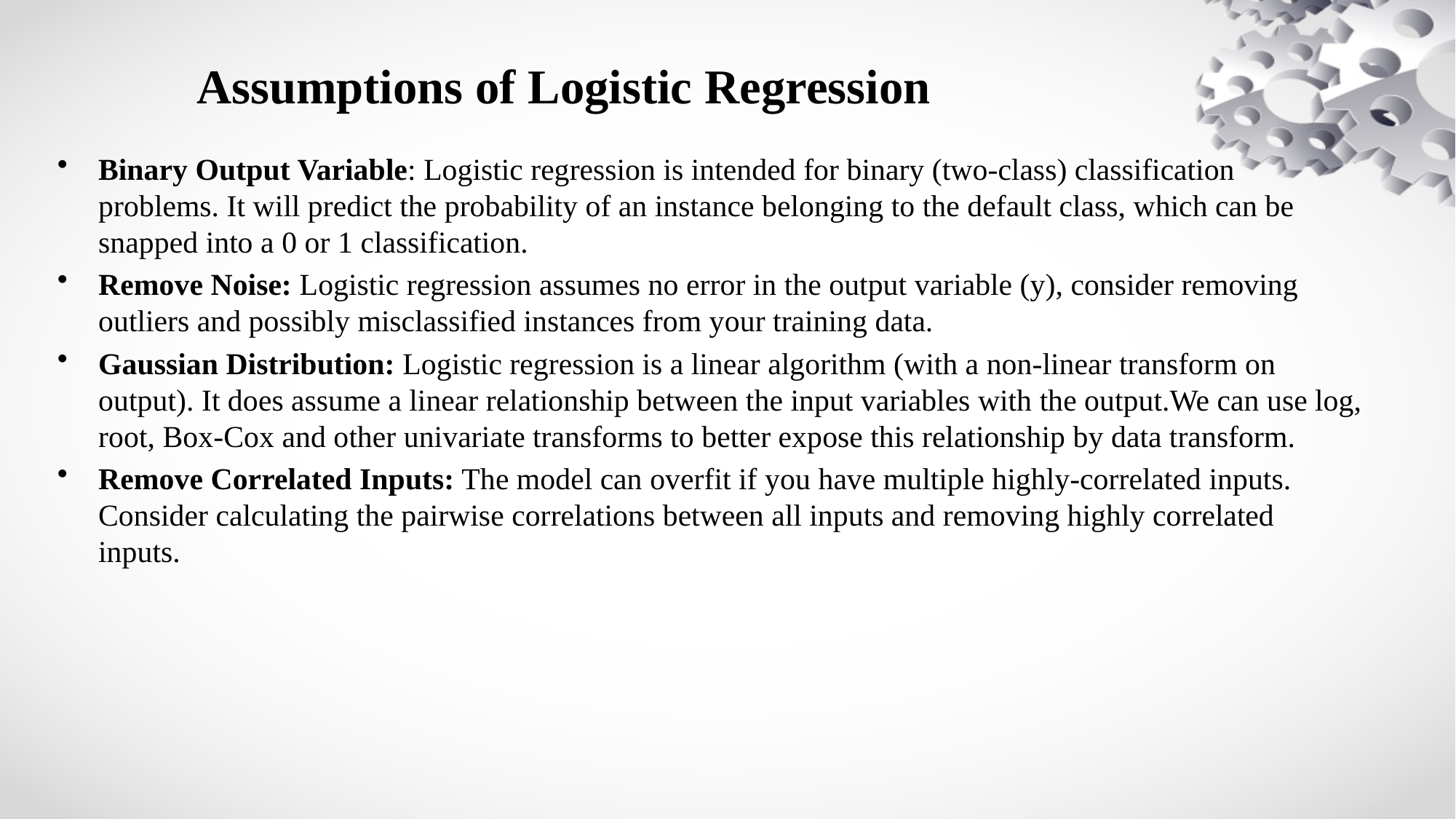

Assumptions of Logistic Regression
Binary Output Variable: Logistic regression is intended for binary (two-class) classification problems. It will predict the probability of an instance belonging to the default class, which can be snapped into a 0 or 1 classification.
Remove Noise: Logistic regression assumes no error in the output variable (y), consider removing outliers and possibly misclassified instances from your training data.
Gaussian Distribution: Logistic regression is a linear algorithm (with a non-linear transform on output). It does assume a linear relationship between the input variables with the output.We can use log, root, Box-Cox and other univariate transforms to better expose this relationship by data transform.
Remove Correlated Inputs: The model can overfit if you have multiple highly-correlated inputs. Consider calculating the pairwise correlations between all inputs and removing highly correlated inputs.